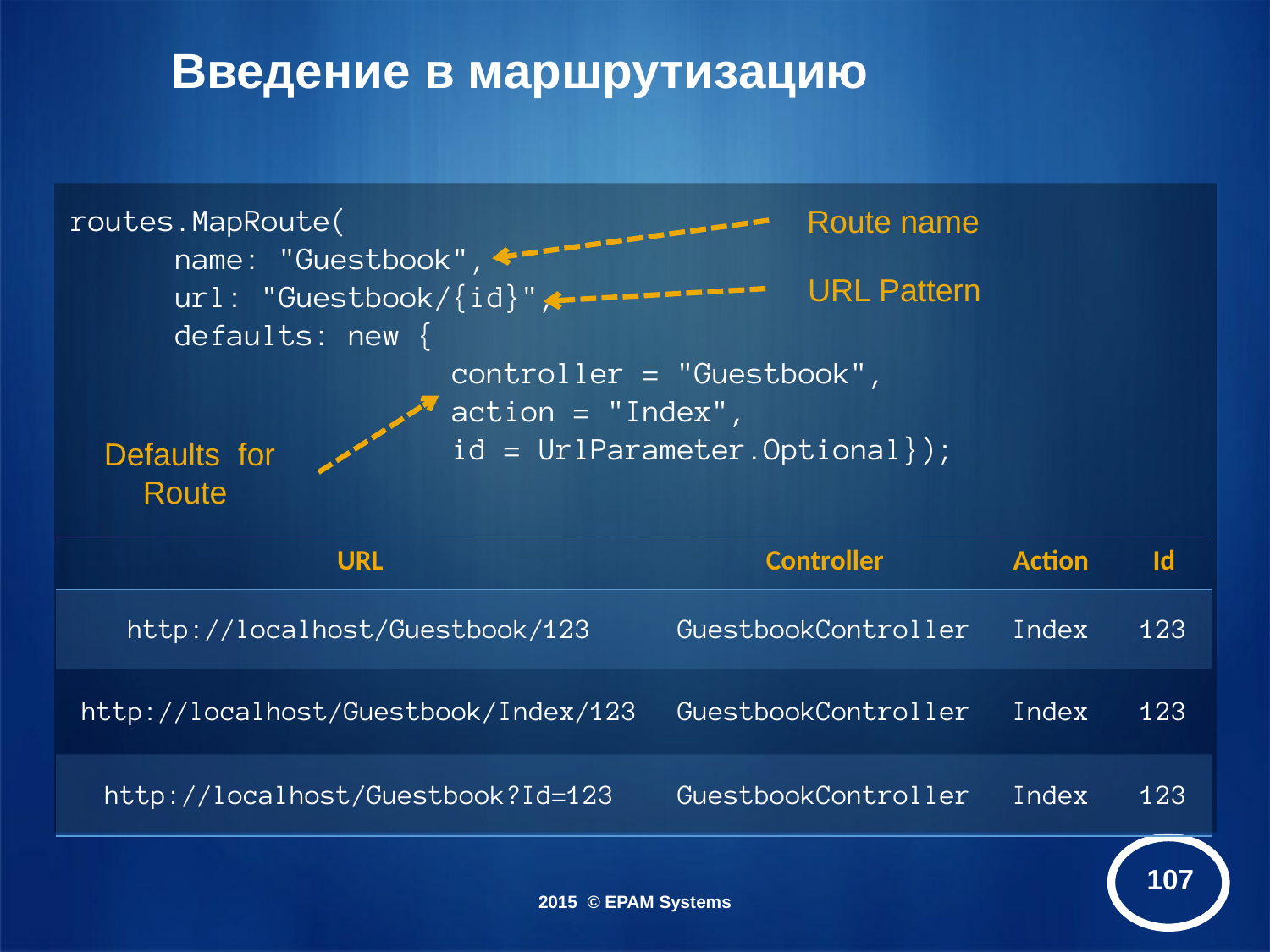

# Введение в маршрутизацию
routes.MapRoute(
      name: "Guestbook",
      url: "Guestbook/{id}",
      defaults: new {
			controller = "Guestbook",
			action = "Index",
			id = UrlParameter.Optional});
Route name
URL Pattern
Defaults  for Route
| URL | Controller | Action | Id |
| --- | --- | --- | --- |
| http://localhost/Guestbook/123 | GuestbookController | Index | 123 |
| http://localhost/Guestbook/Index/123 | GuestbookController | Index | 123 |
| http://localhost/Guestbook?Id=123 | GuestbookController | Index | 123 |
2015  © EPAM Systems